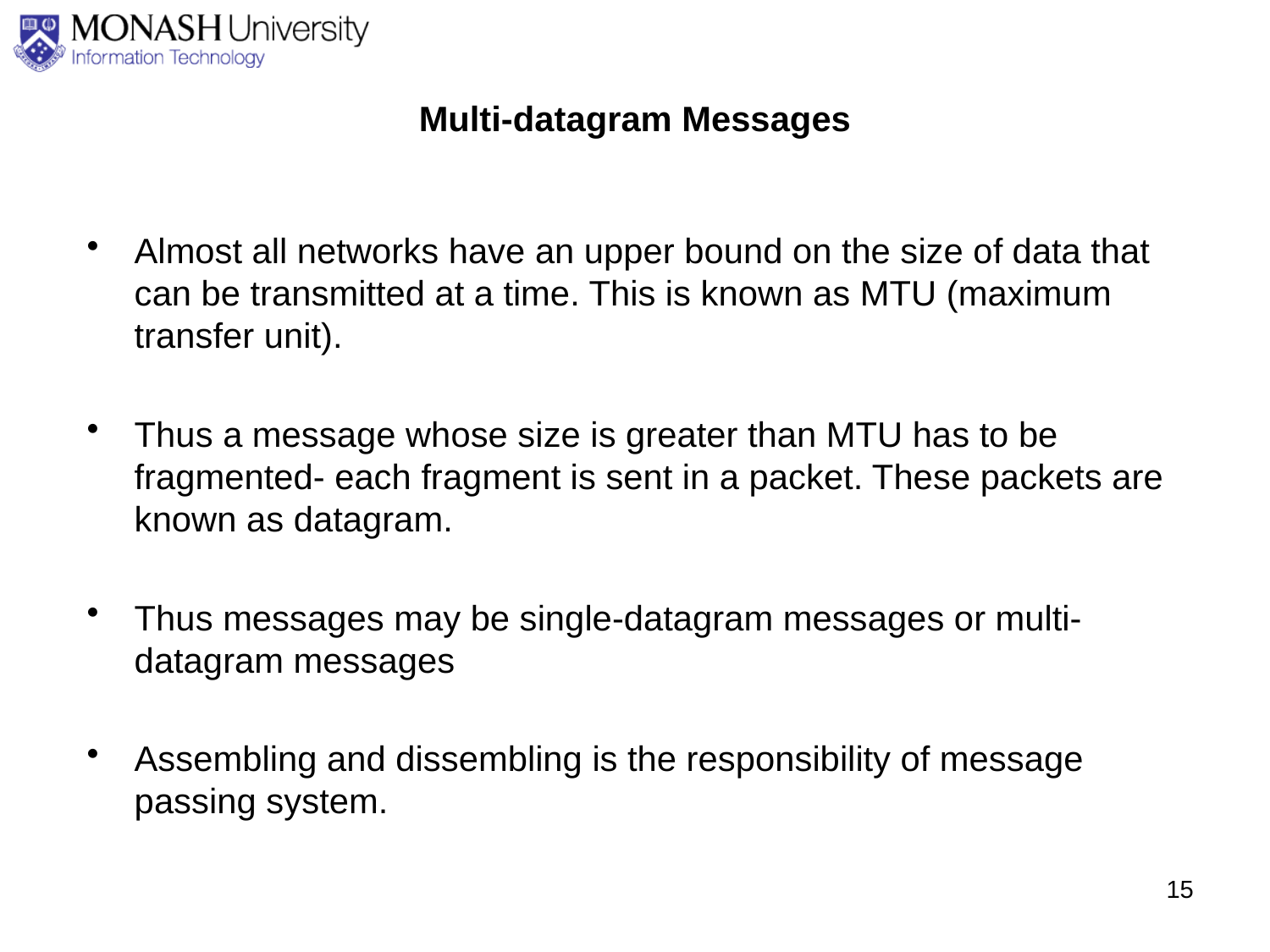

# Multi-datagram Messages
Almost all networks have an upper bound on the size of data that can be transmitted at a time. This is known as MTU (maximum transfer unit).

Thus a message whose size is greater than MTU has to be fragmented- each fragment is sent in a packet. These packets are known as datagram.

Thus messages may be single-datagram messages or multi-datagram messages

Assembling and dissembling is the responsibility of message passing system.
15